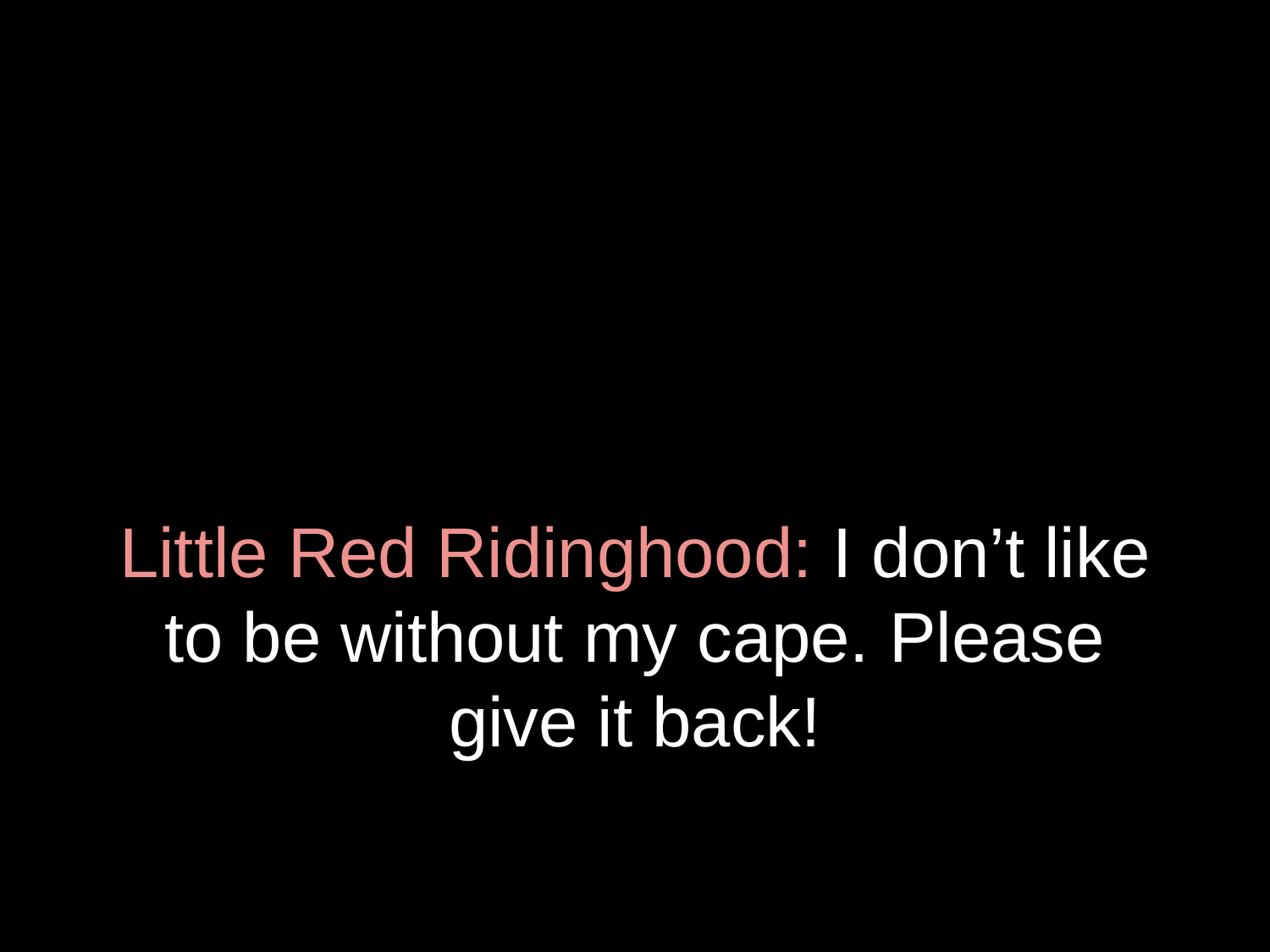

# Little Red Ridinghood: I don’t like to be without my cape. Please give it back!